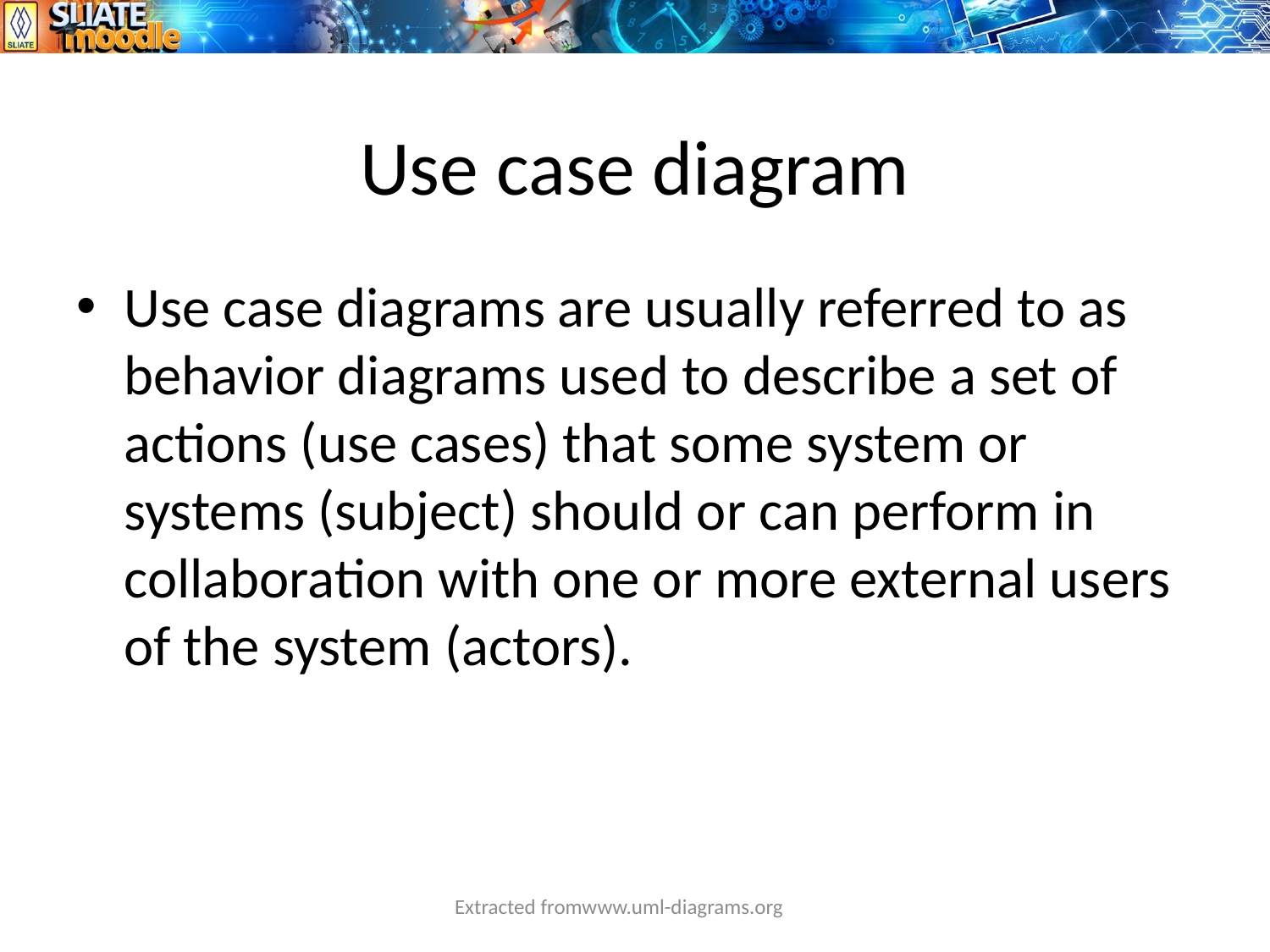

# Use case diagram
Use case diagrams are usually referred to as behavior diagrams used to describe a set of actions (use cases) that some system or systems (subject) should or can perform in collaboration with one or more external users of the system (actors).
Extracted fromwww.uml-diagrams.org